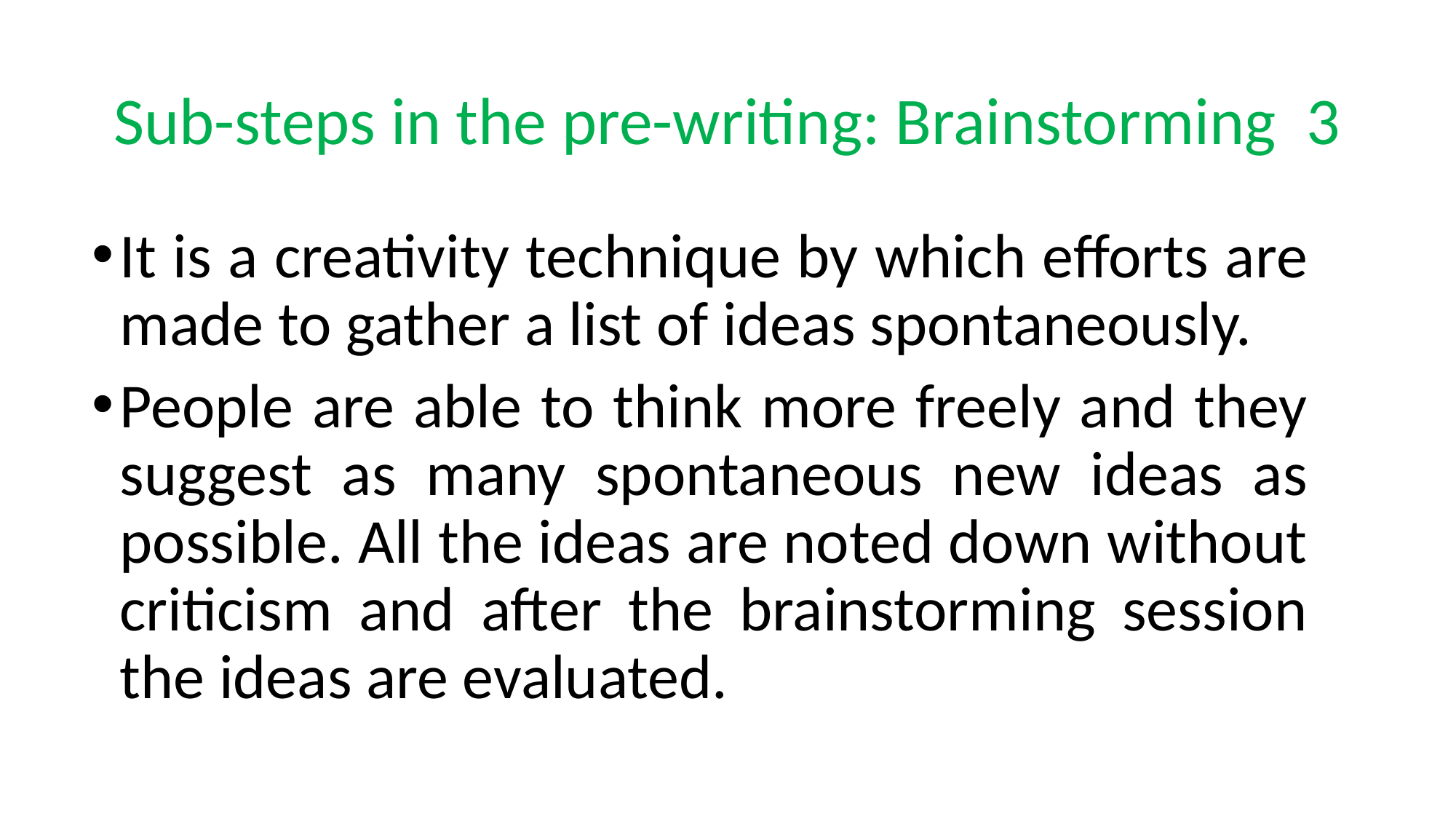

# Sub-steps in the pre-writing: Brainstorming  3
It is a creativity technique by which efforts are made to gather a list of ideas spontaneously.
People are able to think more freely and they suggest as many spontaneous new ideas as possible. All the ideas are noted down without criticism and after the brainstorming session the ideas are evaluated.